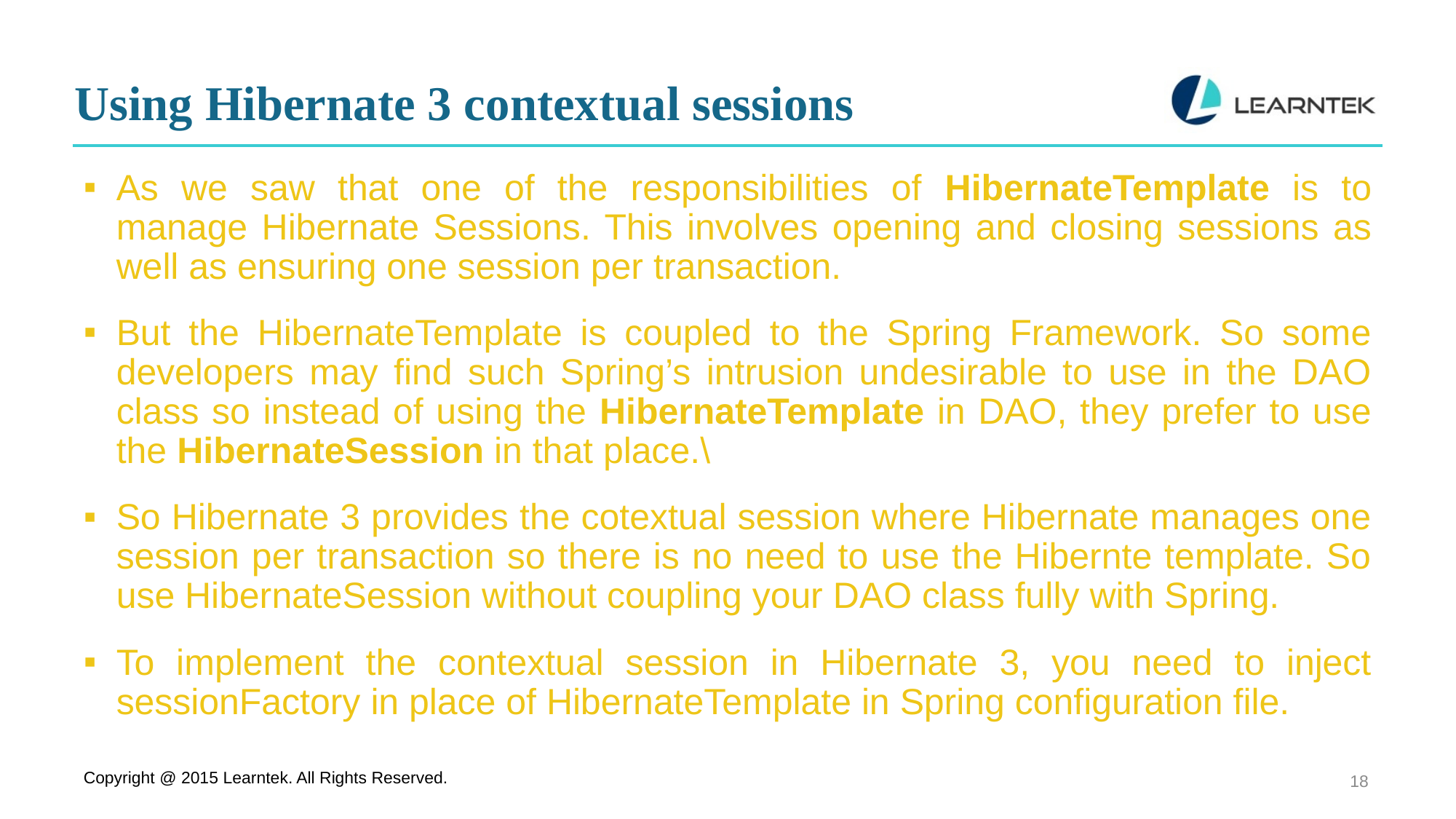

# Using Hibernate 3 contextual sessions
As we saw that one of the responsibilities of HibernateTemplate is to manage Hibernate Sessions. This involves opening and closing sessions as well as ensuring one session per transaction.
But the HibernateTemplate is coupled to the Spring Framework. So some developers may find such Spring’s intrusion undesirable to use in the DAO class so instead of using the HibernateTemplate in DAO, they prefer to use the HibernateSession in that place.\
So Hibernate 3 provides the cotextual session where Hibernate manages one session per transaction so there is no need to use the Hibernte template. So use HibernateSession without coupling your DAO class fully with Spring.
To implement the contextual session in Hibernate 3, you need to inject sessionFactory in place of HibernateTemplate in Spring configuration file.
Copyright @ 2015 Learntek. All Rights Reserved.
18